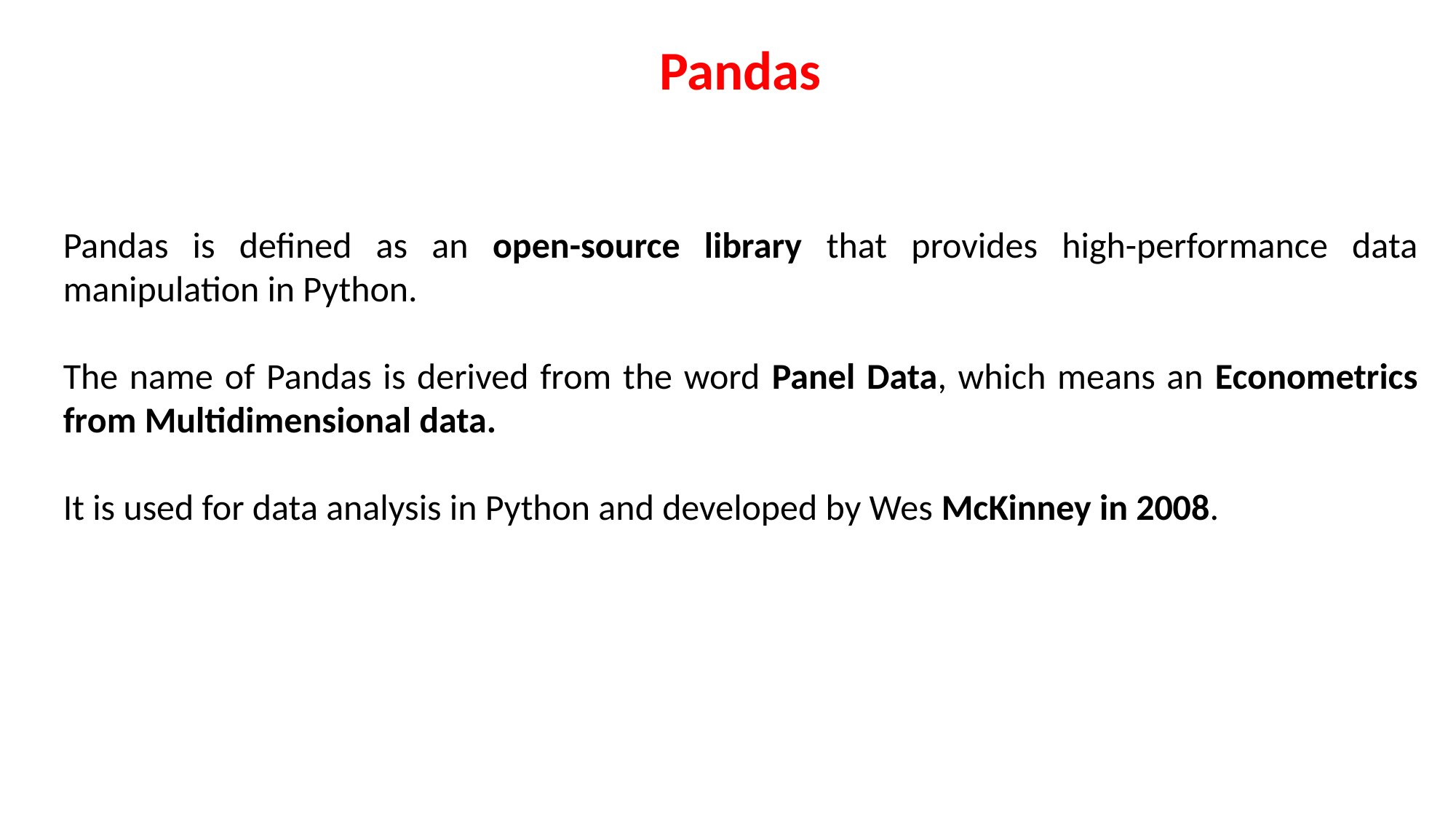

Pandas
Pandas is defined as an open-source library that provides high-performance data manipulation in Python.

The name of Pandas is derived from the word Panel Data, which means an Econometrics from Multidimensional data.

It is used for data analysis in Python and developed by Wes McKinney in 2008.